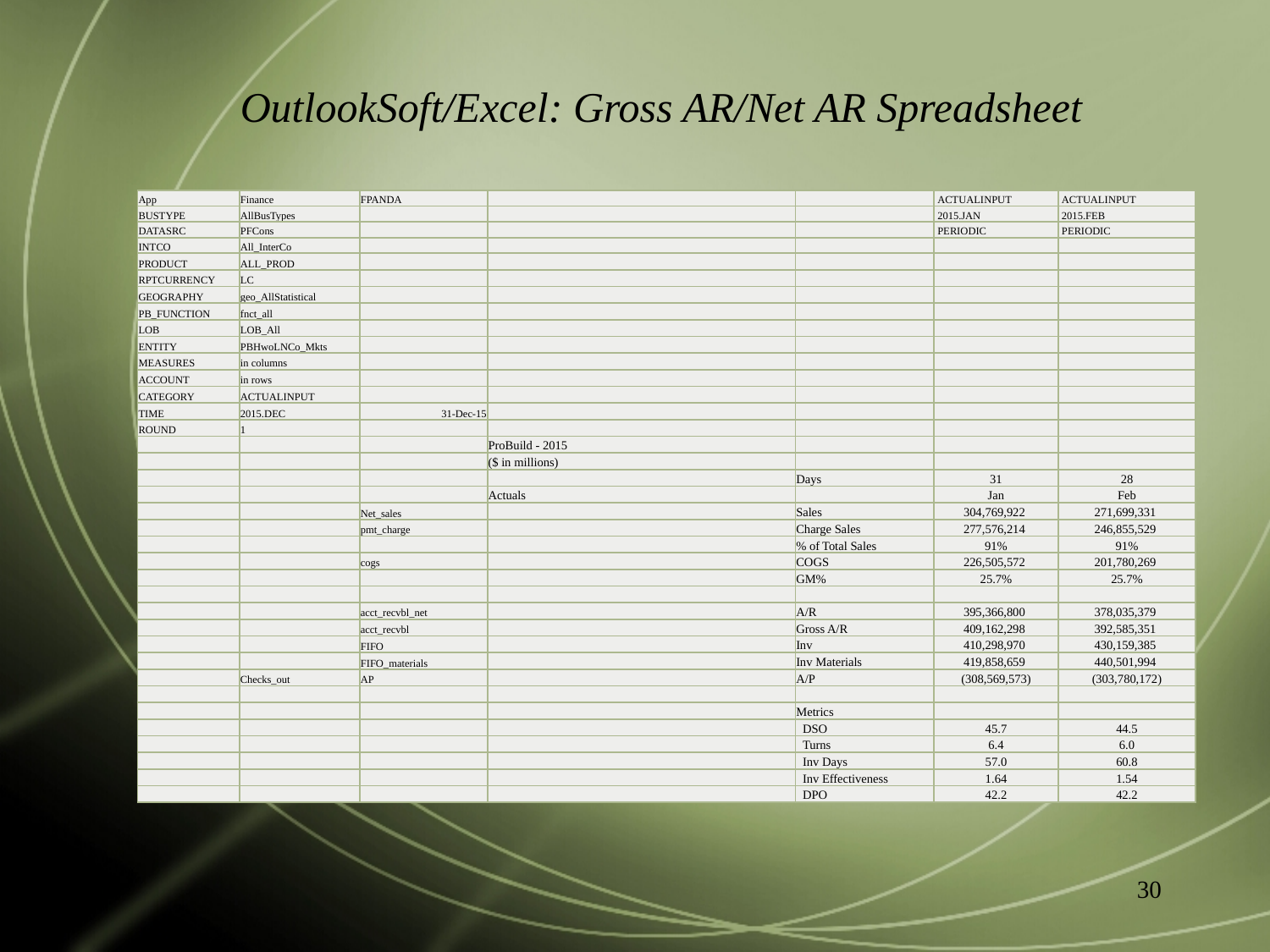

# OutlookSoft/Excel: Gross AR/Net AR Spreadsheet
| App | Finance | FPANDA |  |  | ACTUALINPUT | ACTUALINPUT |
| --- | --- | --- | --- | --- | --- | --- |
| BUSTYPE | AllBusTypes |  |  |  | 2015.JAN | 2015.FEB |
| DATASRC | PFCons |  |  |  | PERIODIC | PERIODIC |
| INTCO | All\_InterCo |  |  |  |  |  |
| PRODUCT | ALL\_PROD |  |  |  |  |  |
| RPTCURRENCY | LC |  |  |  |  |  |
| GEOGRAPHY | geo\_AllStatistical |  |  |  |  |  |
| PB\_FUNCTION | fnct\_all |  |  |  |  |  |
| LOB | LOB\_All |  |  |  |  |  |
| ENTITY | PBHwoLNCo\_Mkts |  |  |  |  |  |
| MEASURES | in columns |  |  |  |  |  |
| ACCOUNT | in rows |  |  |  |  |  |
| CATEGORY | ACTUALINPUT |  |  |  |  |  |
| TIME | 2015.DEC | 31-Dec-15 |  |  |  |  |
| ROUND | 1 |  |  |  |  |  |
|  |  |  | ProBuild - 2015 |  |  |  |
|  |  |  | ($ in millions) |  |  |  |
|  |  |  |  | Days | 31 | 28 |
|  |  |  | Actuals |  | Jan | Feb |
|  |  | Net\_sales |  | Sales | 304,769,922 | 271,699,331 |
|  |  | pmt\_charge |  | Charge Sales | 277,576,214 | 246,855,529 |
|  |  |  |  | % of Total Sales | 91% | 91% |
|  |  | cogs |  | COGS | 226,505,572 | 201,780,269 |
|  |  |  |  | GM% | 25.7% | 25.7% |
|  |  |  |  |  |  |  |
|  |  | acct\_recvbl\_net |  | A/R | 395,366,800 | 378,035,379 |
|  |  | acct\_recvbl |  | Gross A/R | 409,162,298 | 392,585,351 |
|  |  | FIFO |  | Inv | 410,298,970 | 430,159,385 |
|  |  | FIFO\_materials |  | Inv Materials | 419,858,659 | 440,501,994 |
|  | Checks\_out | AP |  | A/P | (308,569,573) | (303,780,172) |
|  |  |  |  |  |  |  |
|  |  |  |  | Metrics |  |  |
|  |  |  |  | DSO | 45.7 | 44.5 |
|  |  |  |  | Turns | 6.4 | 6.0 |
|  |  |  |  | Inv Days | 57.0 | 60.8 |
|  |  |  |  | Inv Effectiveness | 1.64 | 1.54 |
|  |  |  |  | DPO | 42.2 | 42.2 |
30